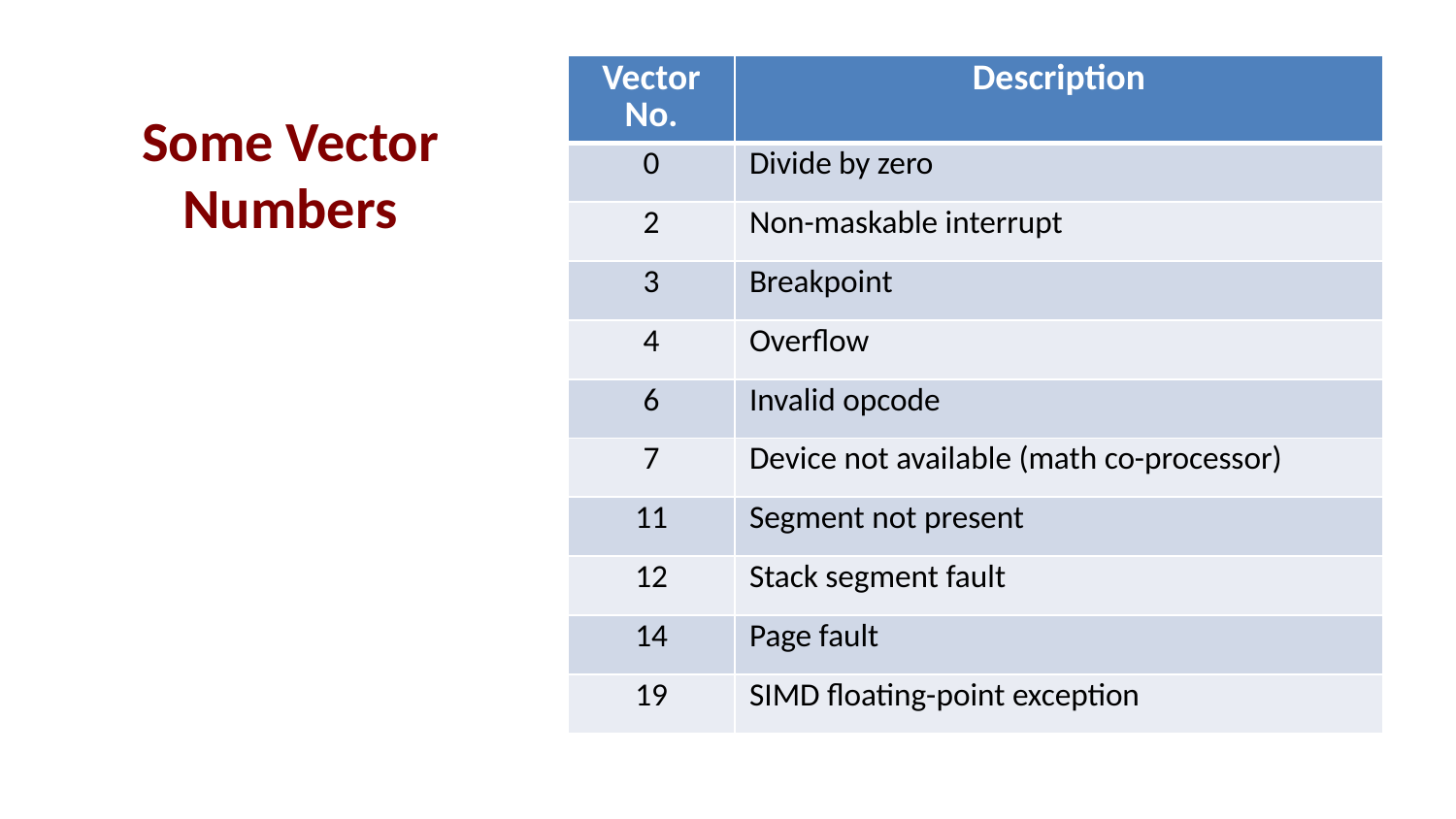

| Vector No. | Description |
| --- | --- |
| 0 | Divide by zero |
| 2 | Non-maskable interrupt |
| 3 | Breakpoint |
| 4 | Overflow |
| 6 | Invalid opcode |
| 7 | Device not available (math co-processor) |
| 11 | Segment not present |
| 12 | Stack segment fault |
| 14 | Page fault |
| 19 | SIMD floating-point exception |
# Some Vector Numbers